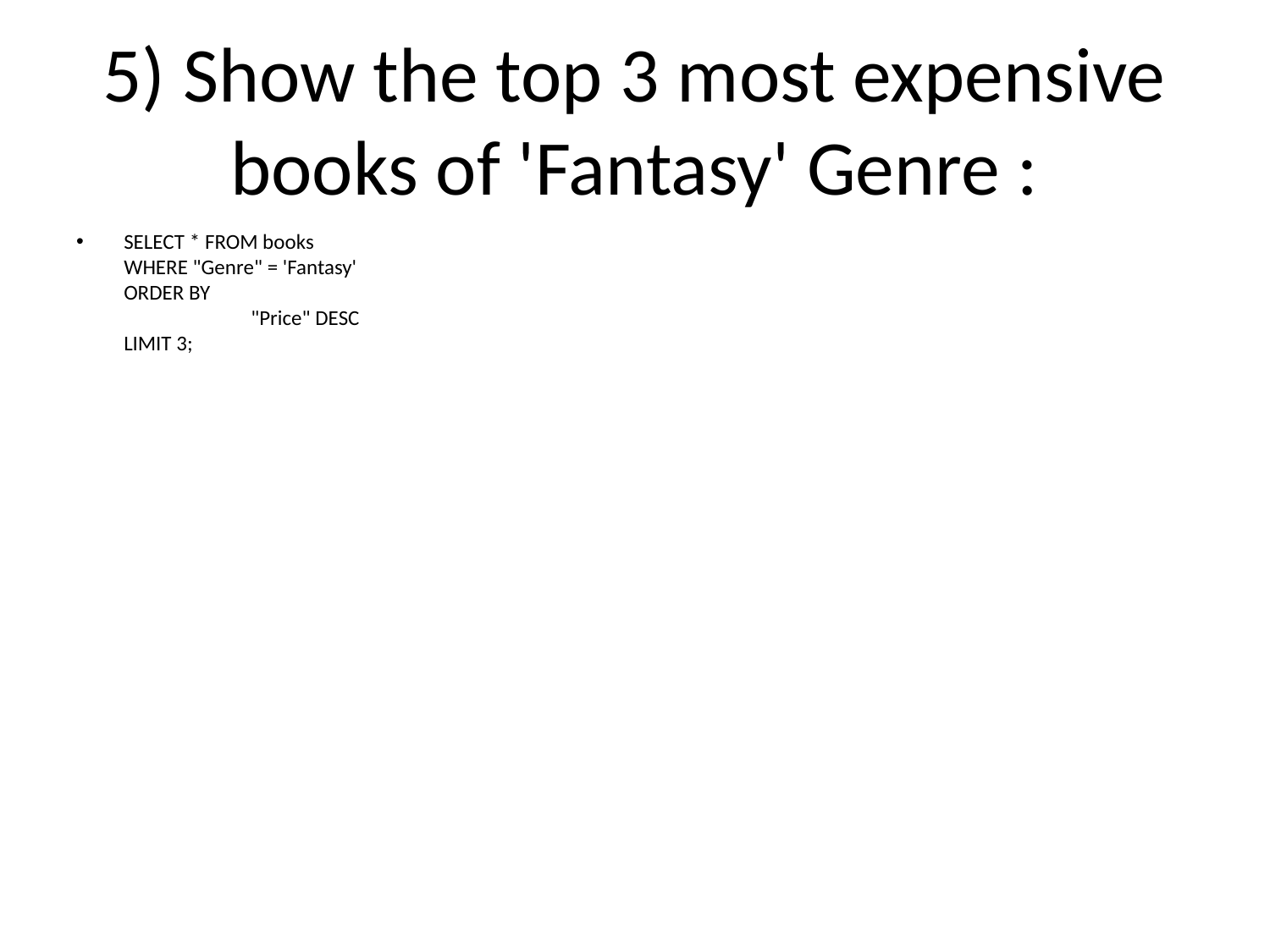

# 5) Show the top 3 most expensive books of 'Fantasy' Genre :
SELECT * FROM books
WHERE "Genre" = 'Fantasy'
ORDER BY
	"Price" DESC
LIMIT 3;